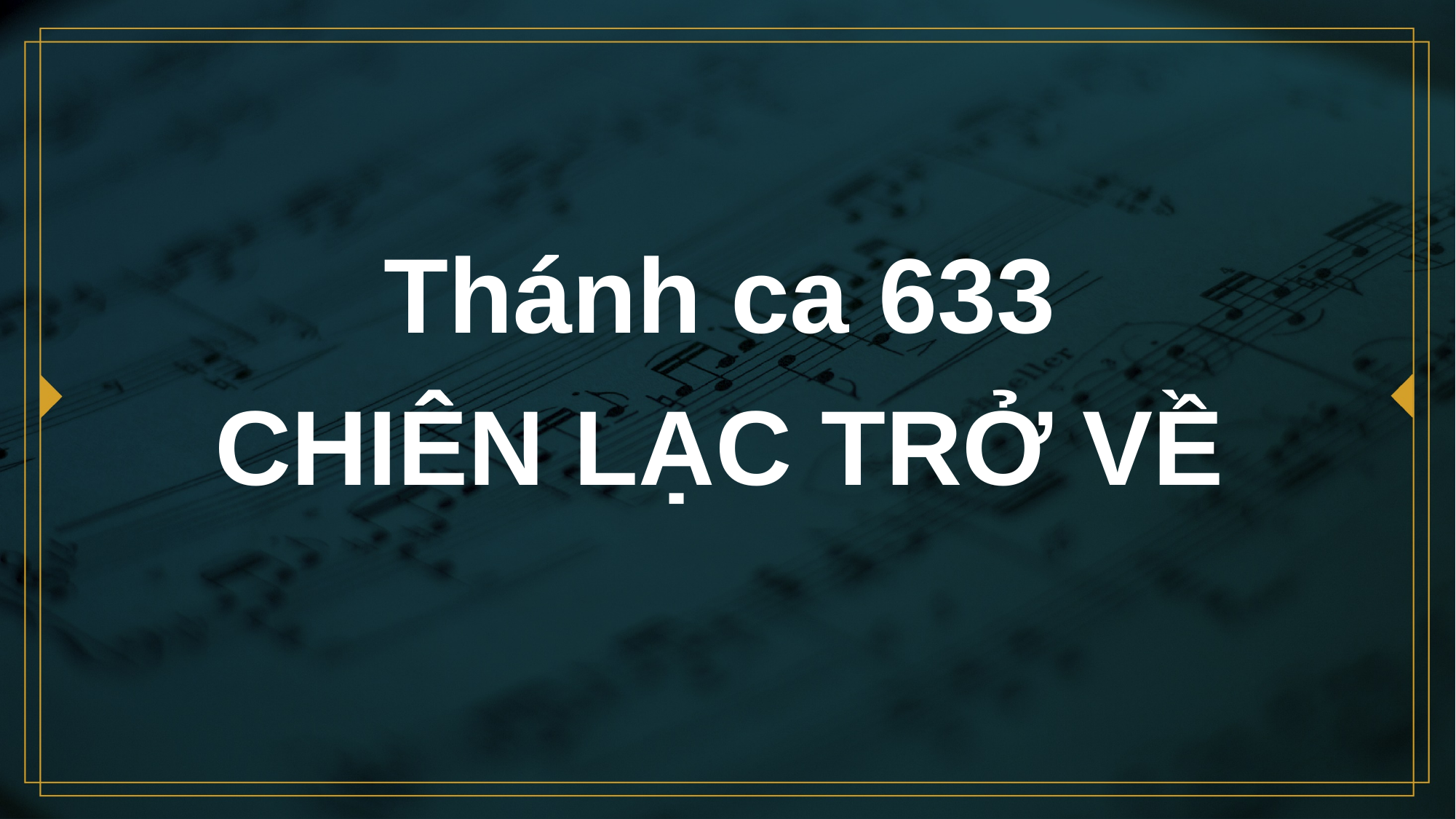

# Thánh ca 633 CHIÊN LẠC TRỞ VỀ